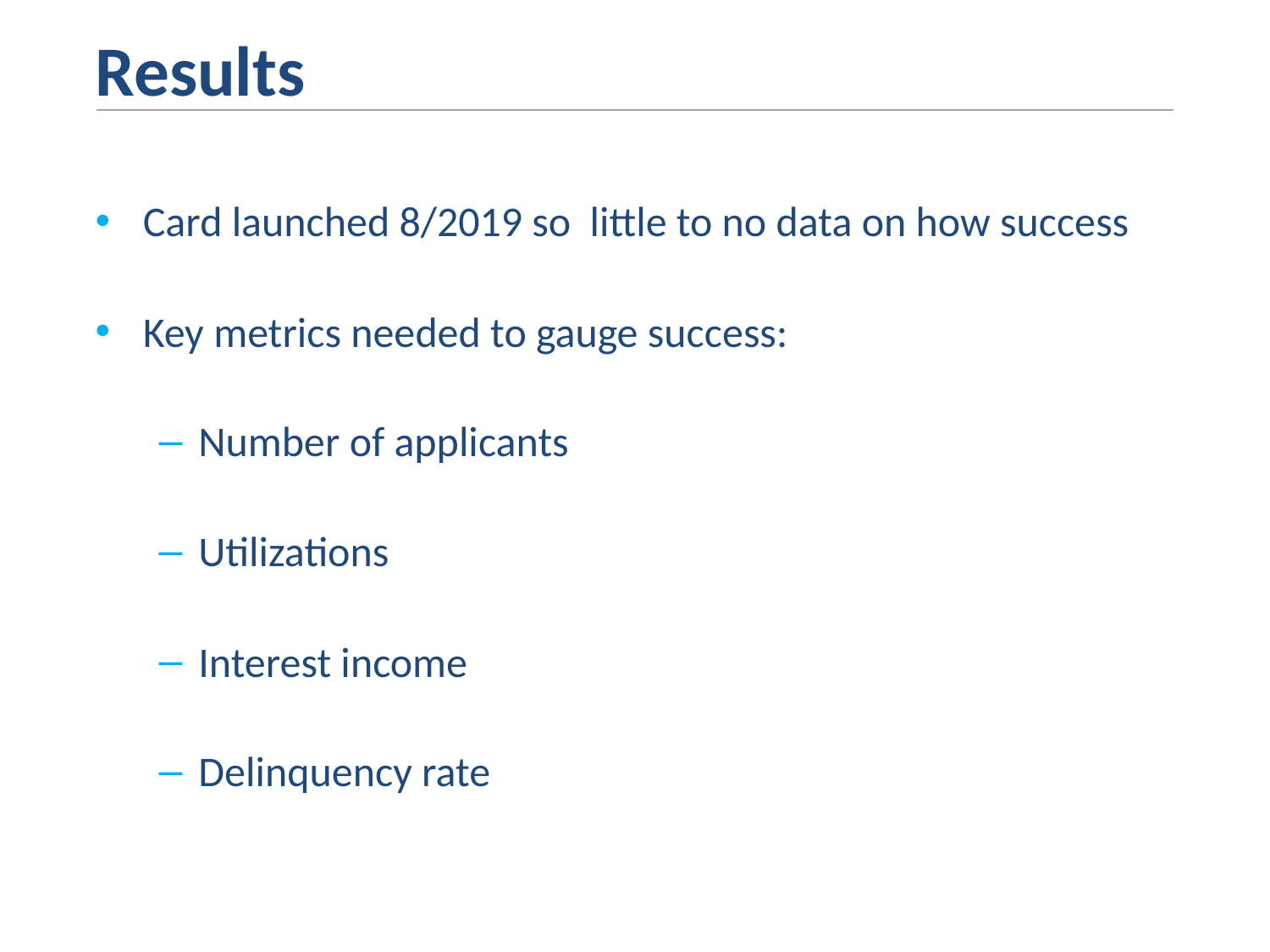

Results
Card launched 8/2019 so  little to no data on how success
Key metrics needed to gauge success:
Number of applicants
Utilizations
Interest income
Delinquency rate